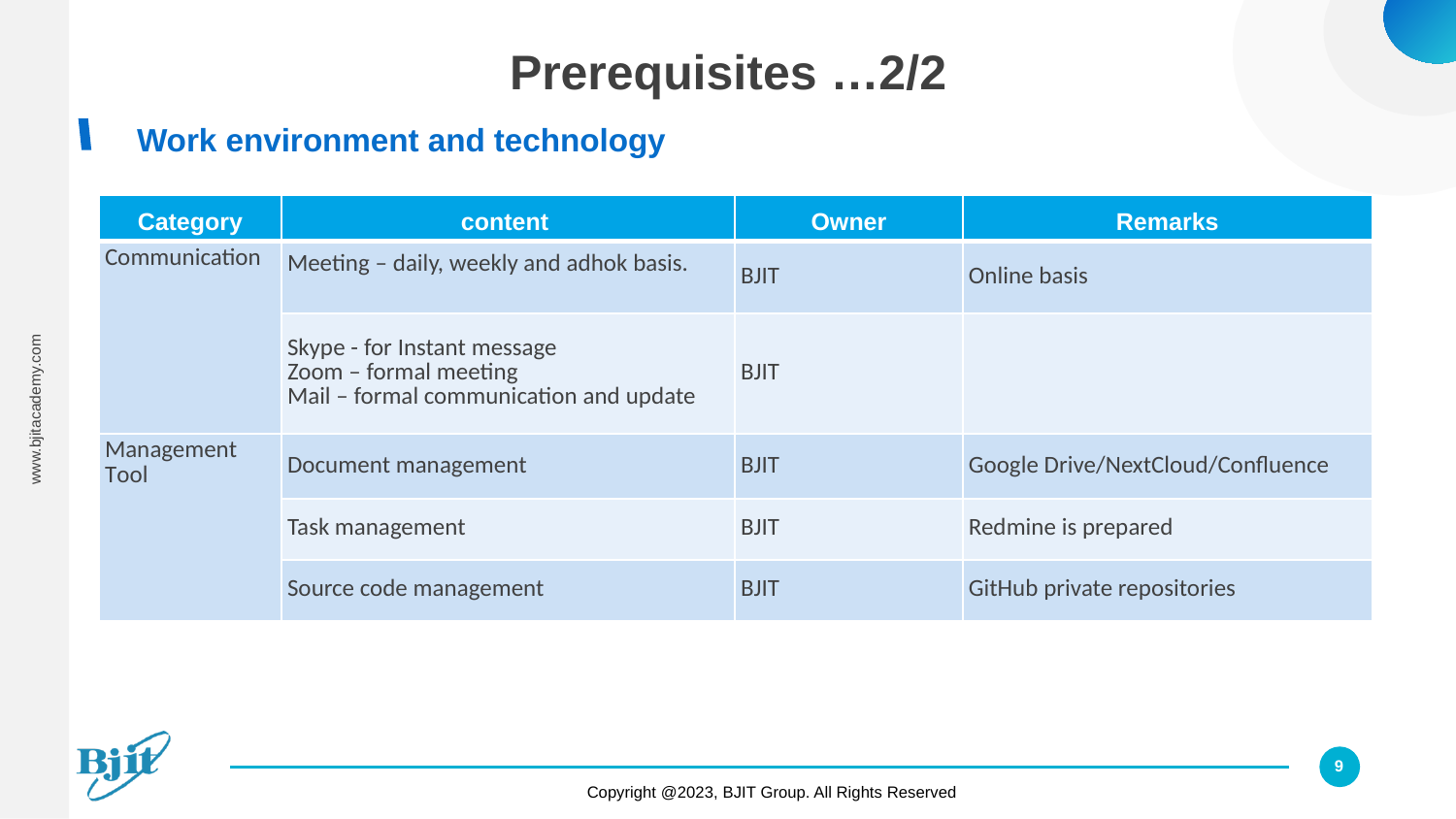

Prerequisites …2/2
Work environment and technology

| Category | content | Owner | Remarks |
| --- | --- | --- | --- |
| Communication | Meeting – daily, weekly and adhok basis. | BJIT | Online basis |
|  | Skype - for Instant message Zoom – formal meeting Mail – formal communication and update | BJIT |  |
| Management Tool | Document management | BJIT | Google Drive/NextCloud/Confluence |
|  | Task management | BJIT | Redmine is prepared |
|  | Source code management | BJIT | GitHub private repositories |